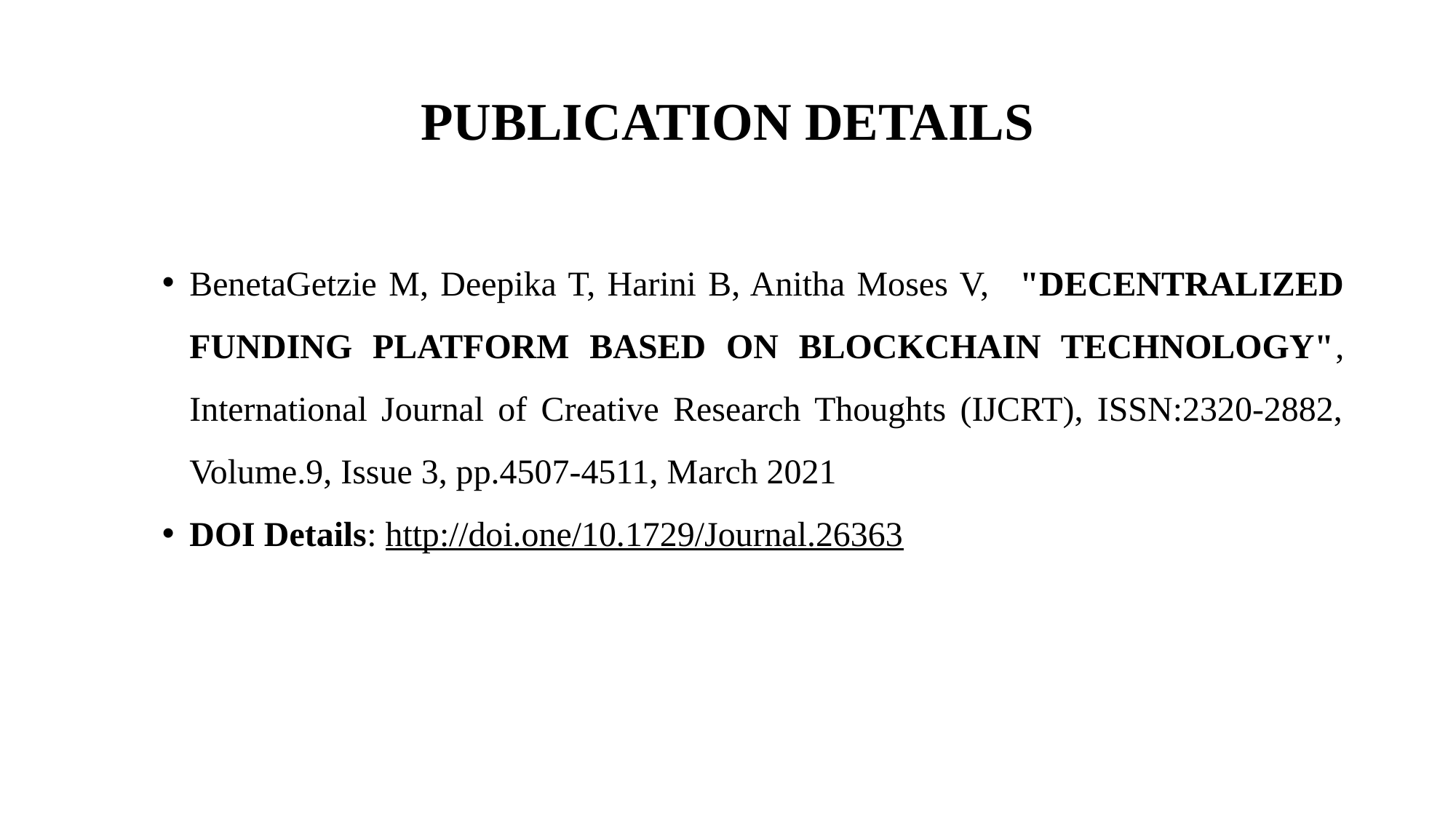

# PUBLICATION DETAILS
BenetaGetzie M, Deepika T, Harini B, Anitha Moses V,   "DECENTRALIZED FUNDING PLATFORM BASED ON BLOCKCHAIN TECHNOLOGY", International Journal of Creative Research Thoughts (IJCRT), ISSN:2320-2882, Volume.9, Issue 3, pp.4507-4511, March 2021
DOI Details: http://doi.one/10.1729/Journal.26363